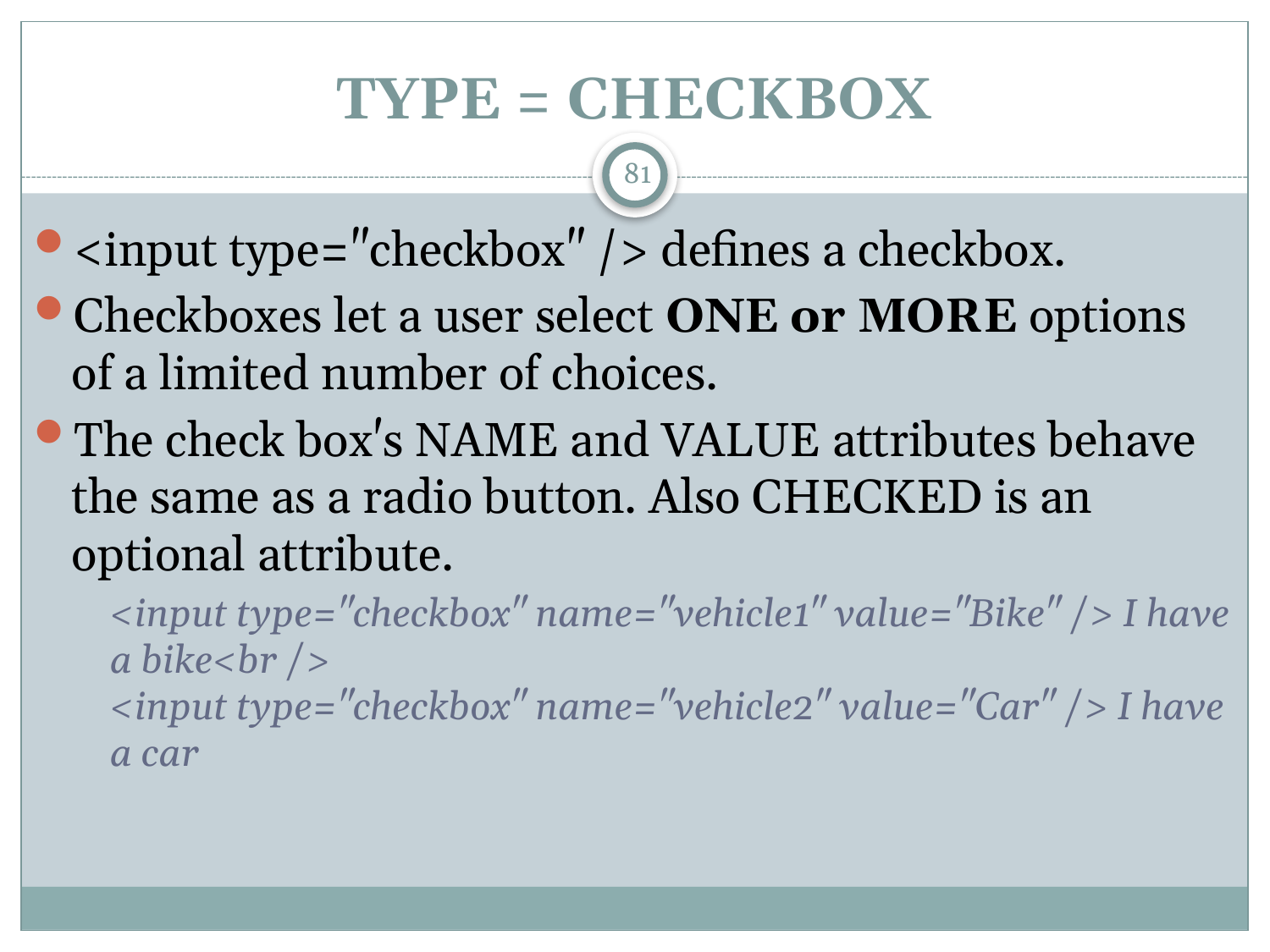

# TYPE = CHECKBOX
81
<input type="checkbox" /> defines a checkbox.
Checkboxes let a user select ONE or MORE options of a limited number of choices.
The check box's NAME and VALUE attributes behave the same as a radio button. Also CHECKED is an optional attribute.
	<input type="checkbox" name="vehicle1" value="Bike" /> I have a bike<br />
<input type="checkbox" name="vehicle2" value="Car" /> I have a car